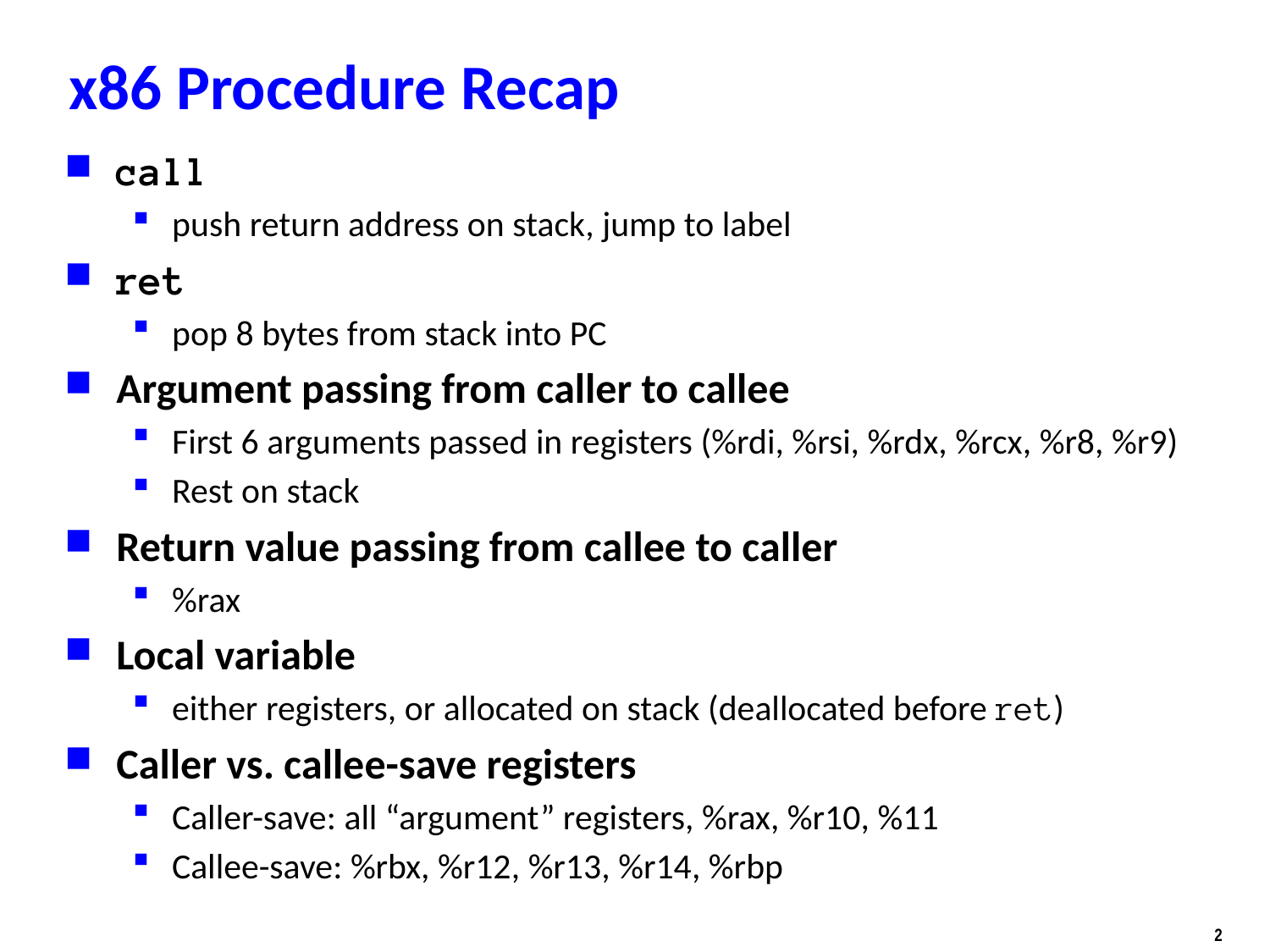

# x86 Procedure Recap
call
push return address on stack, jump to label
ret
pop 8 bytes from stack into PC
Argument passing from caller to callee
First 6 arguments passed in registers (%rdi, %rsi, %rdx, %rcx, %r8, %r9)
Rest on stack
Return value passing from callee to caller
%rax
Local variable
either registers, or allocated on stack (deallocated before ret)
Caller vs. callee-save registers
Caller-save: all “argument” registers, %rax, %r10, %11
Callee-save: %rbx, %r12, %r13, %r14, %rbp